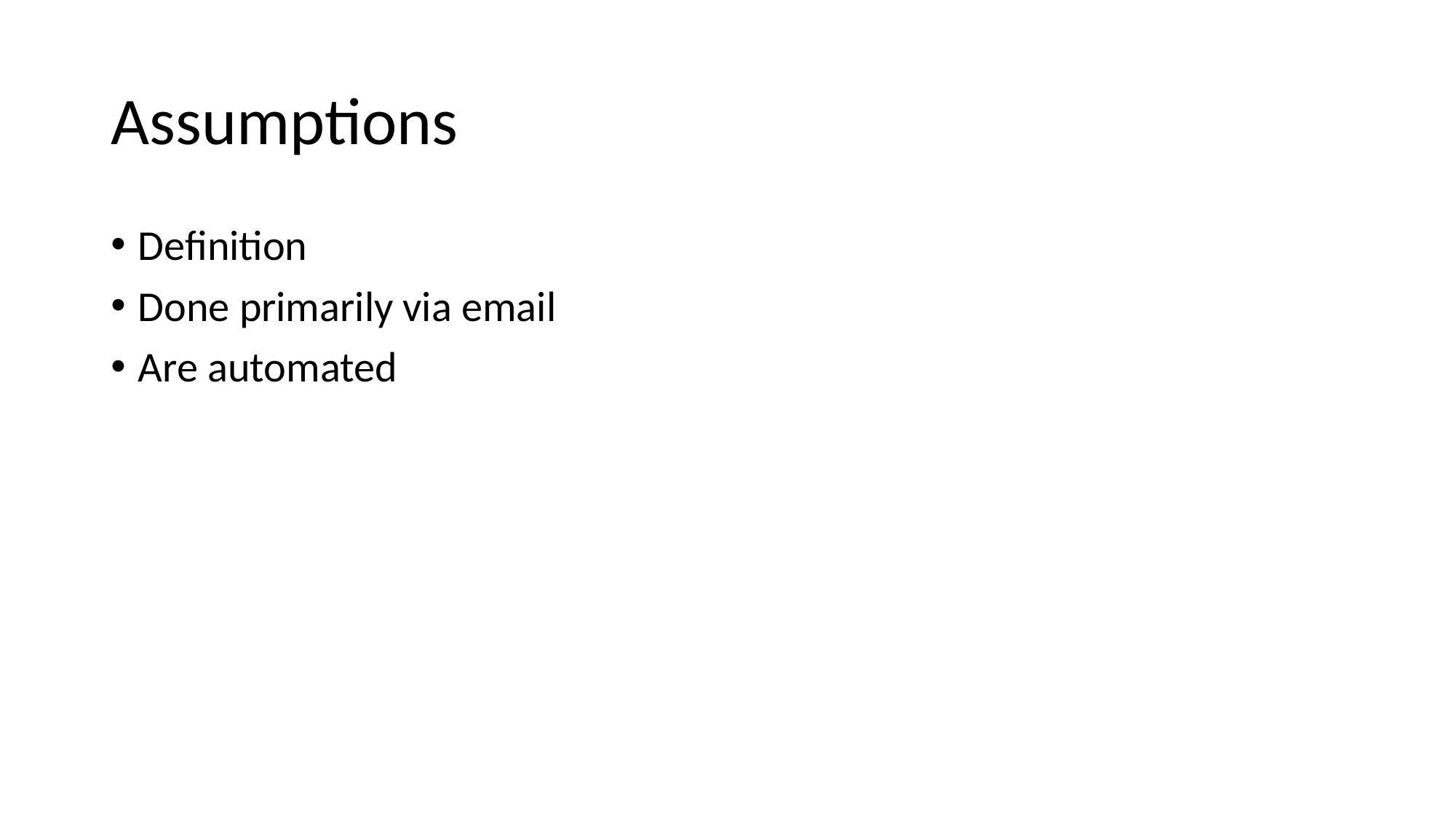

# Assumptions
Definition
Done primarily via email
Are automated